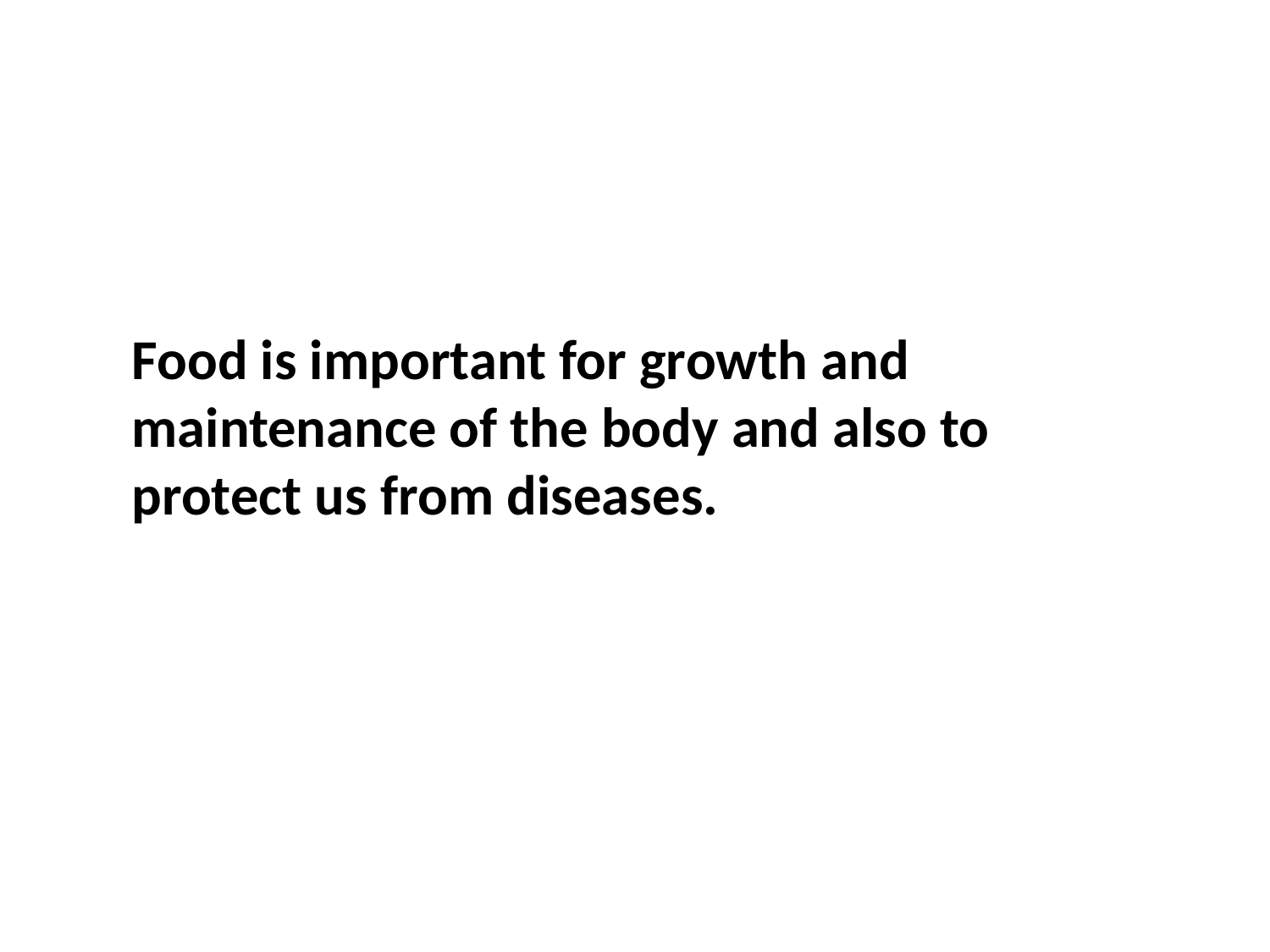

Food is important for growth and maintenance of the body and also to protect us from diseases.